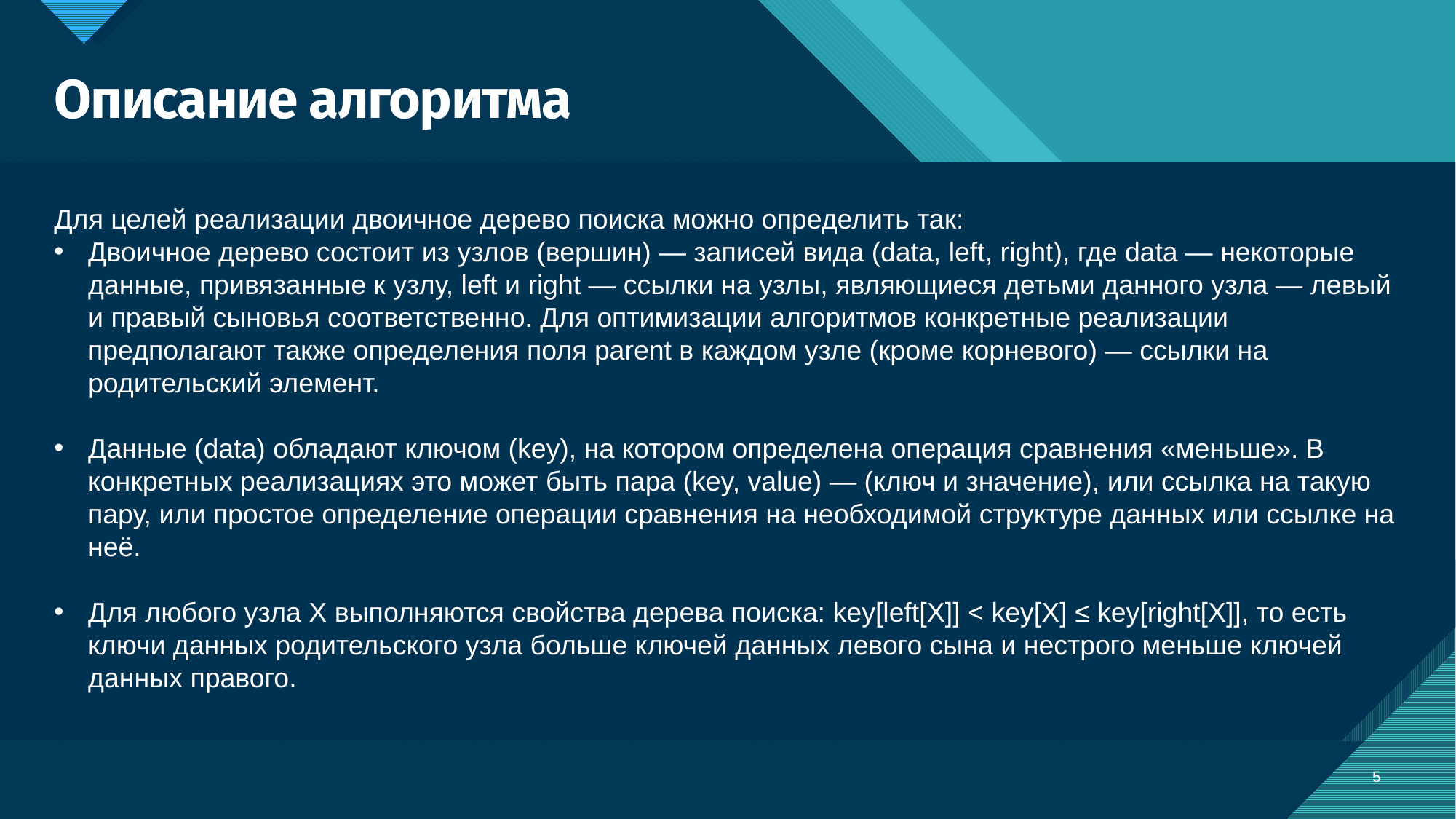

# Описание алгоритма
Для целей реализации двоичное дерево поиска можно определить так:
Двоичное дерево состоит из узлов (вершин) — записей вида (data, left, right), где data — некоторые данные, привязанные к узлу, left и right — ссылки на узлы, являющиеся детьми данного узла — левый и правый сыновья соответственно. Для оптимизации алгоритмов конкретные реализации предполагают также определения поля parent в каждом узле (кроме корневого) — ссылки на родительский элемент.

Данные (data) обладают ключом (key), на котором определена операция сравнения «меньше». В конкретных реализациях это может быть пара (key, value) — (ключ и значение), или ссылка на такую пару, или простое определение операции сравнения на необходимой структуре данных или ссылке на неё.

Для любого узла X выполняются свойства дерева поиска: key[left[X]] < key[X] ≤ key[right[X]], то есть ключи данных родительского узла больше ключей данных левого сына и нестрого меньше ключей данных правого.
5